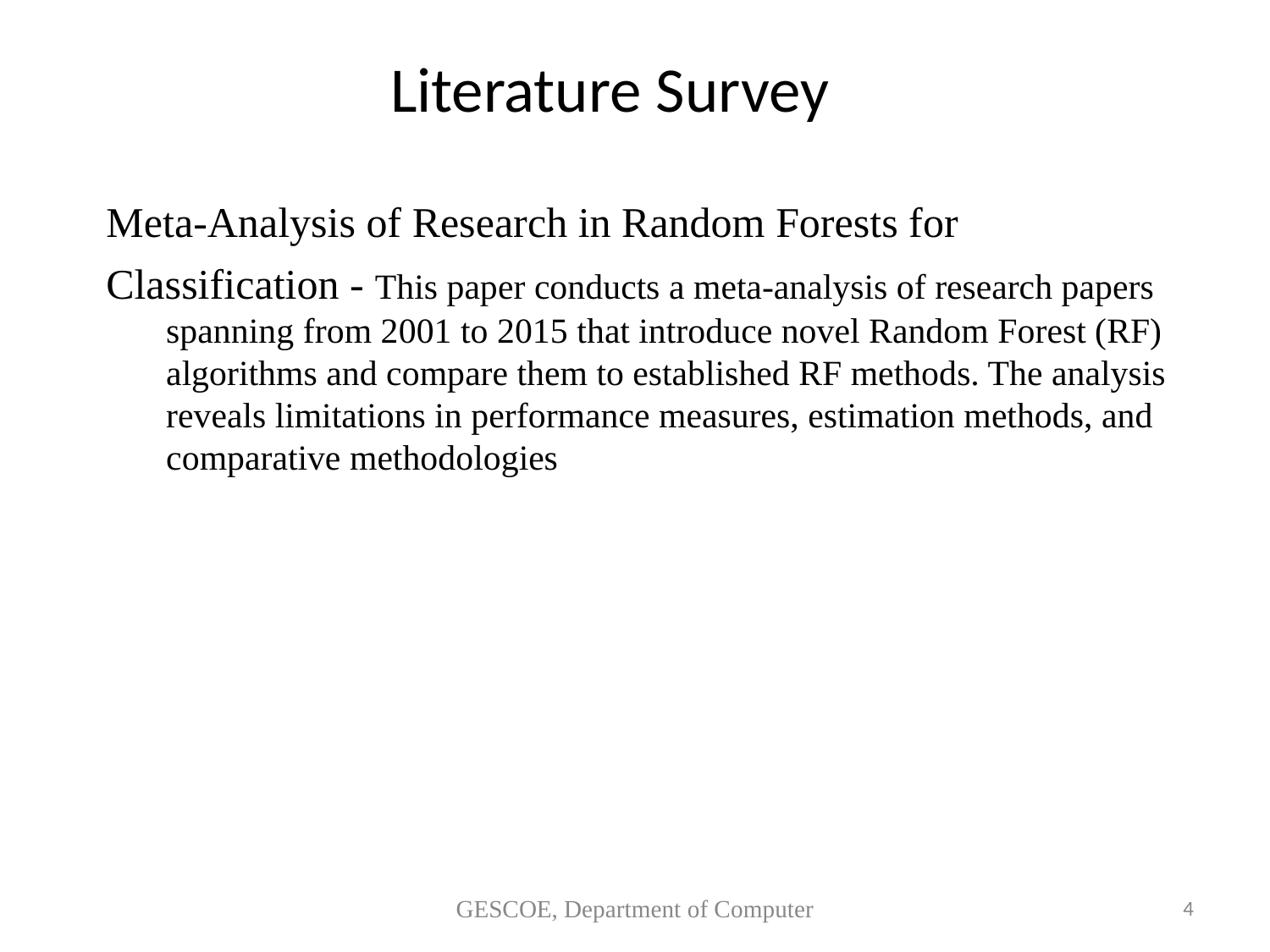

# Literature Survey
Meta-Analysis of Research in Random Forests for
Classification - This paper conducts a meta-analysis of research papers spanning from 2001 to 2015 that introduce novel Random Forest (RF) algorithms and compare them to established RF methods. The analysis reveals limitations in performance measures, estimation methods, and comparative methodologies
GESCOE, Department of Computer
4